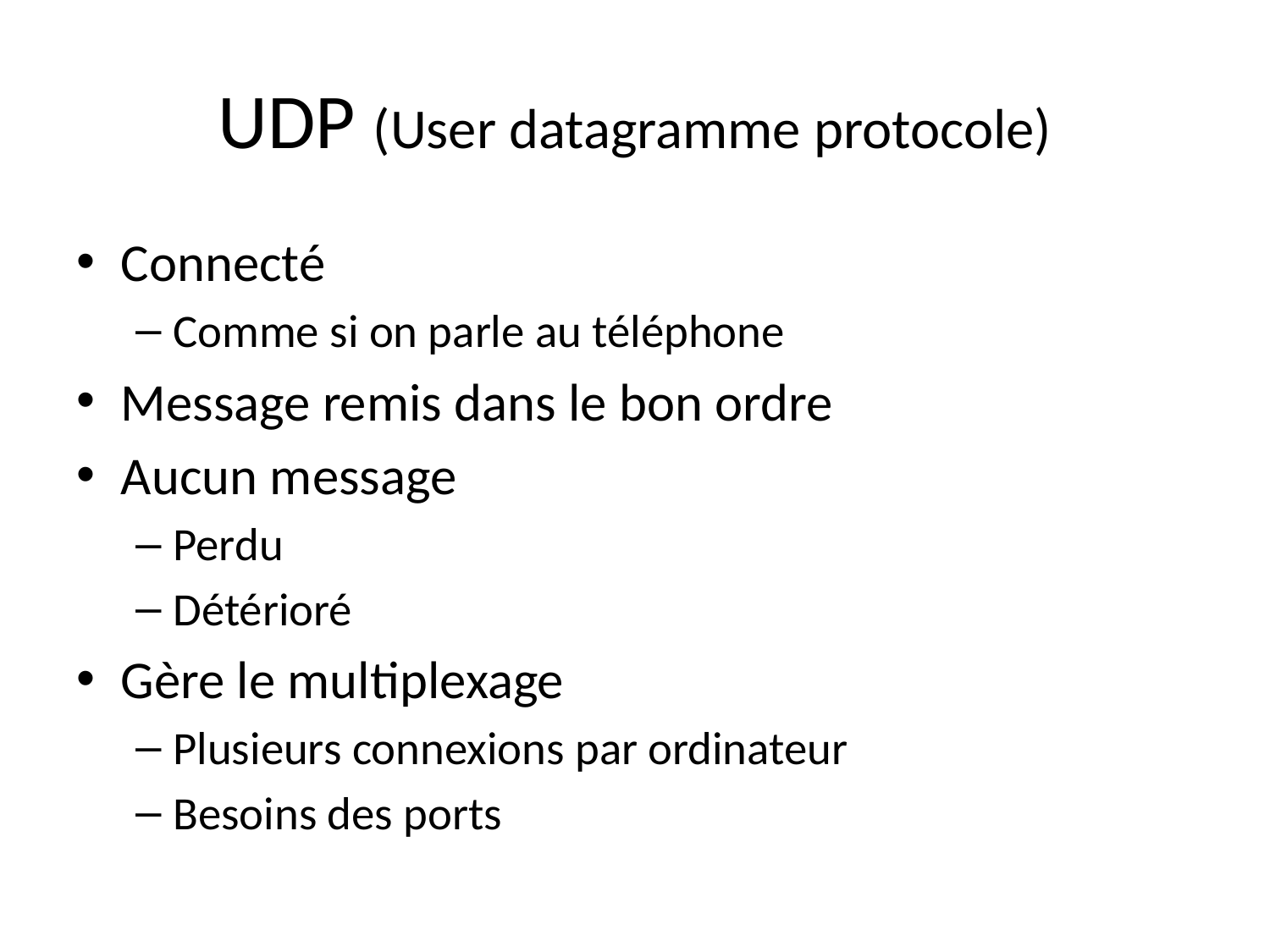

# UDP (User datagramme protocole)
Connecté
Comme si on parle au téléphone
Message remis dans le bon ordre
Aucun message
Perdu
Détérioré
Gère le multiplexage
Plusieurs connexions par ordinateur
Besoins des ports